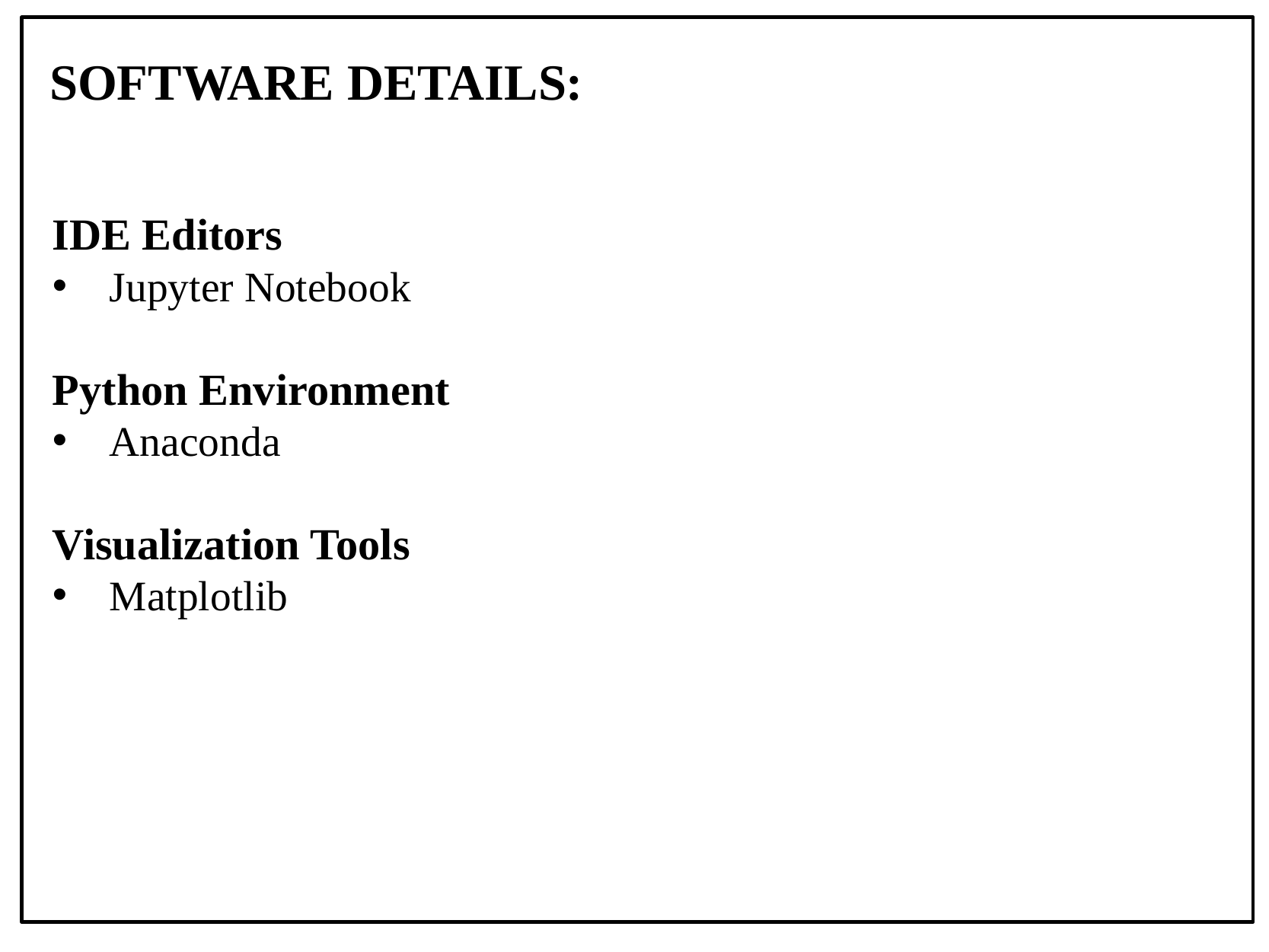

# SOFTWARE DETAILS:
IDE Editors
Jupyter Notebook

Python Environment
Anaconda

Visualization Tools
Matplotlib